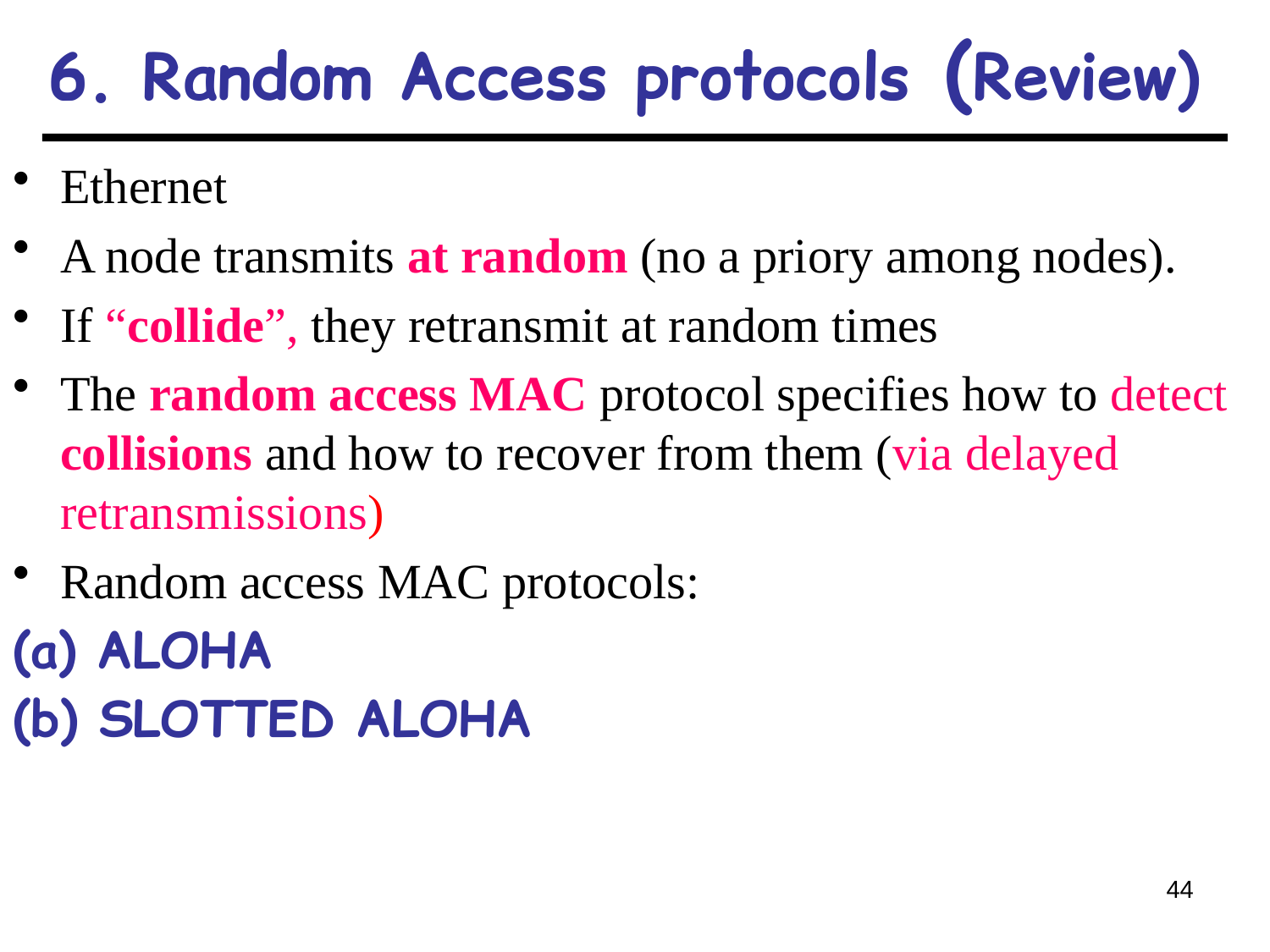

6. Random Access protocols (Review)

Ethernet
A node transmits at random (no a priory among nodes).
If “collide”, they retransmit at random times
The random access MAC protocol specifies how to detect collisions and how to recover from them (via delayed          retransmissions)
Random access MAC protocols:
(a) ALOHA
(b) SLOTTED ALOHA

44